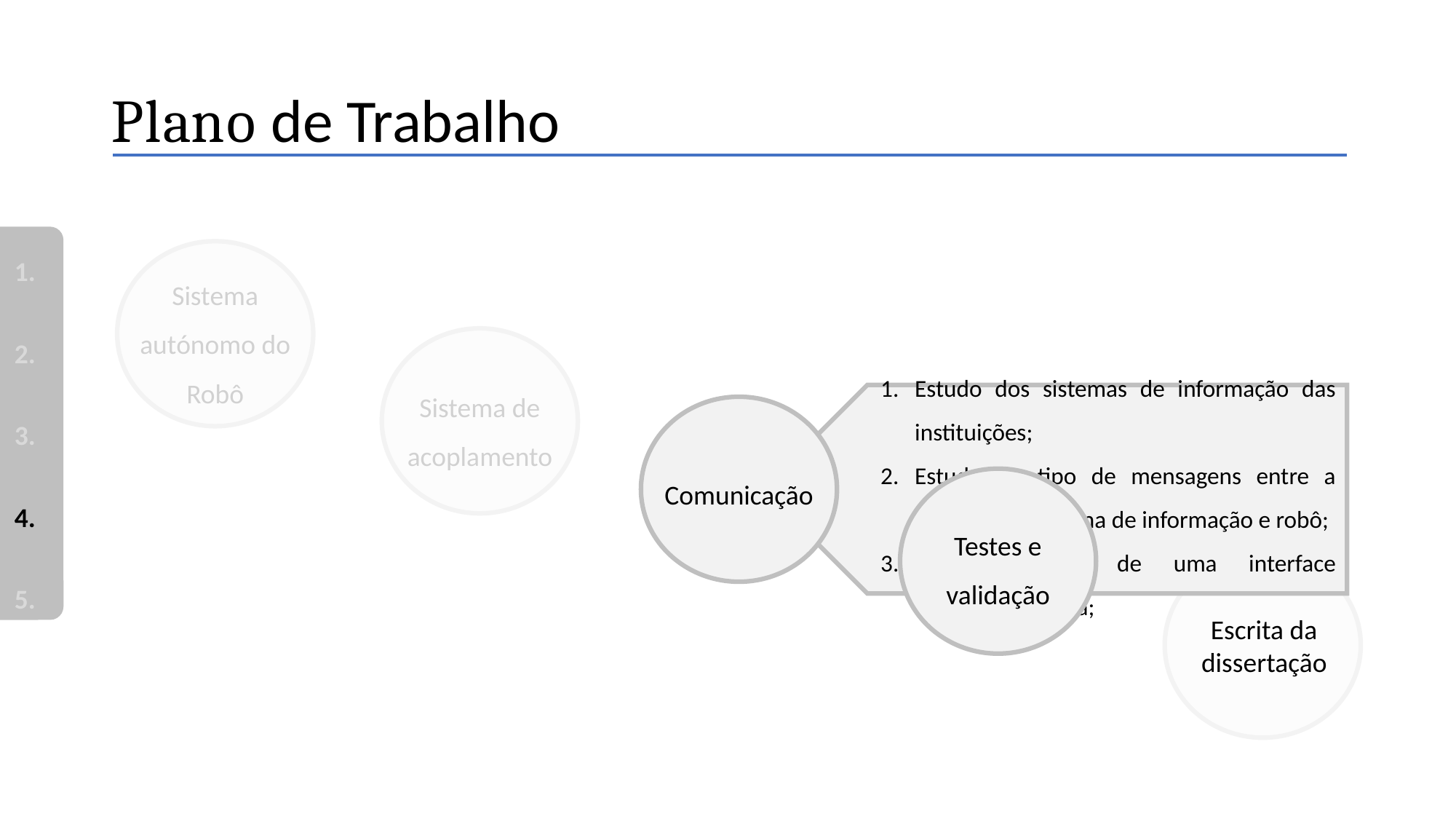

# Plano de Trabalho
1.
2.
3.
4.
5.

Sistema autónomo do Robô

Sistema de acoplamento
Estudo dos sistemas de informação das instituições;
Estudo do tipo de mensagens entre a interface, o sistema de informação e robô;
Desenvolvimento de uma interface Homem-Máquina;

Comunicação
Testes e validação
Testes e validação

Escrita da dissertação